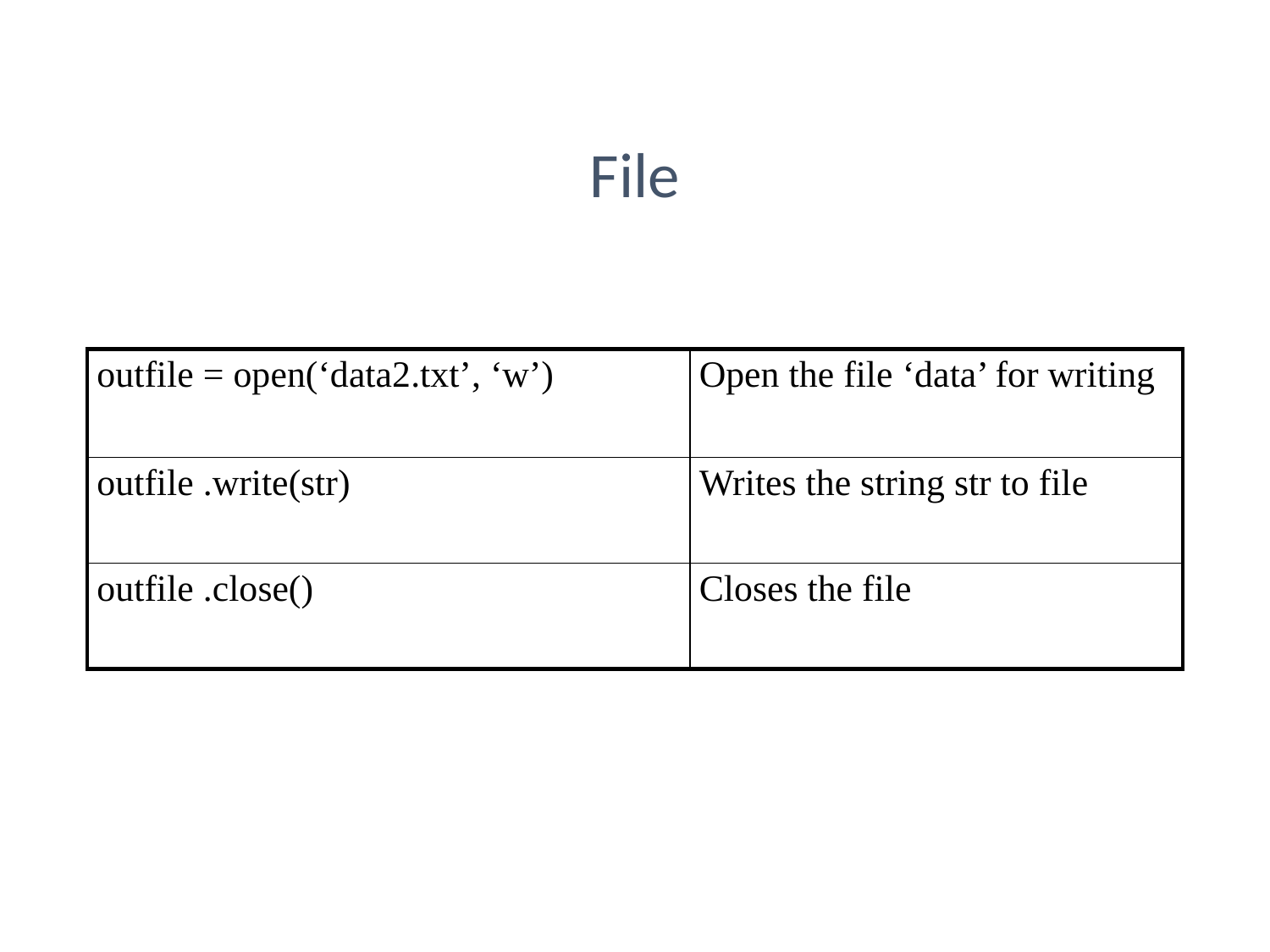

# File
| outfile = open(‘data2.txt’, ‘w’) | Open the file ‘data’ for writing |
| --- | --- |
| outfile .write(str) | Writes the string str to file |
| outfile .close() | Closes the file |